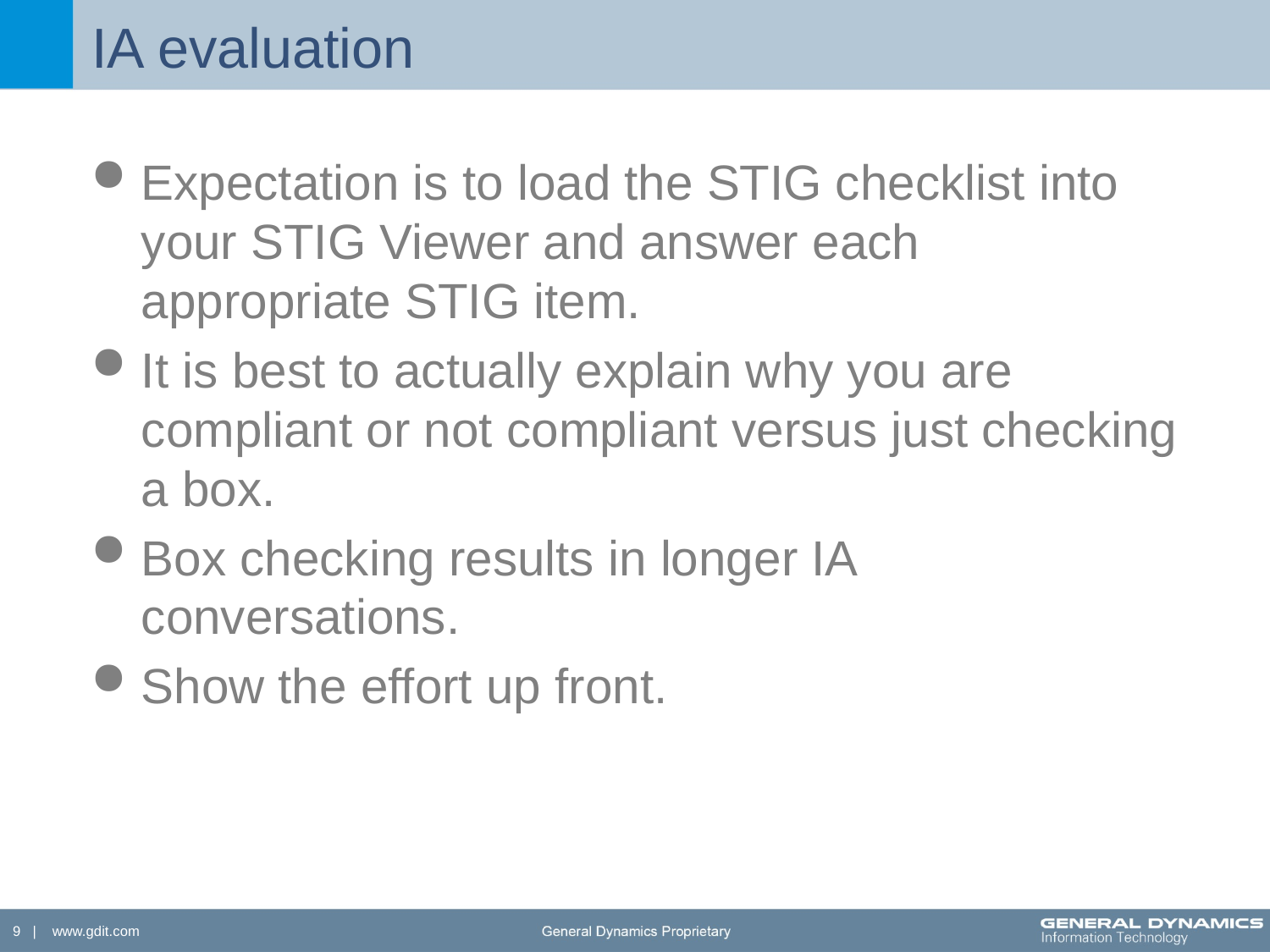

# IA evaluation
Expectation is to load the STIG checklist into your STIG Viewer and answer each appropriate STIG item.
It is best to actually explain why you are compliant or not compliant versus just checking a box.
Box checking results in longer IA conversations.
Show the effort up front.